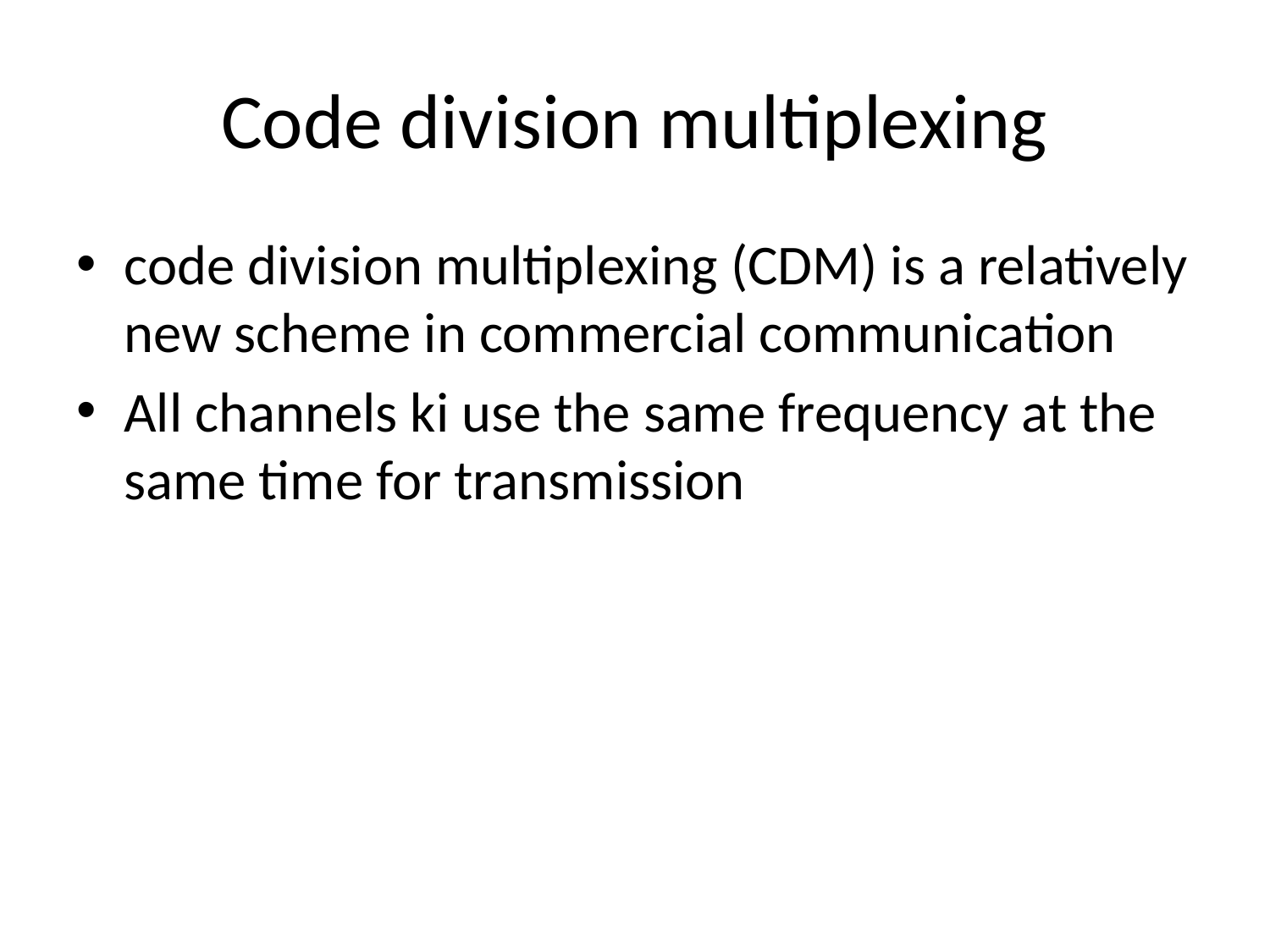

# Code division multiplexing
code division multiplexing (CDM) is a relatively new scheme in commercial communication
All channels ki use the same frequency at the same time for transmission